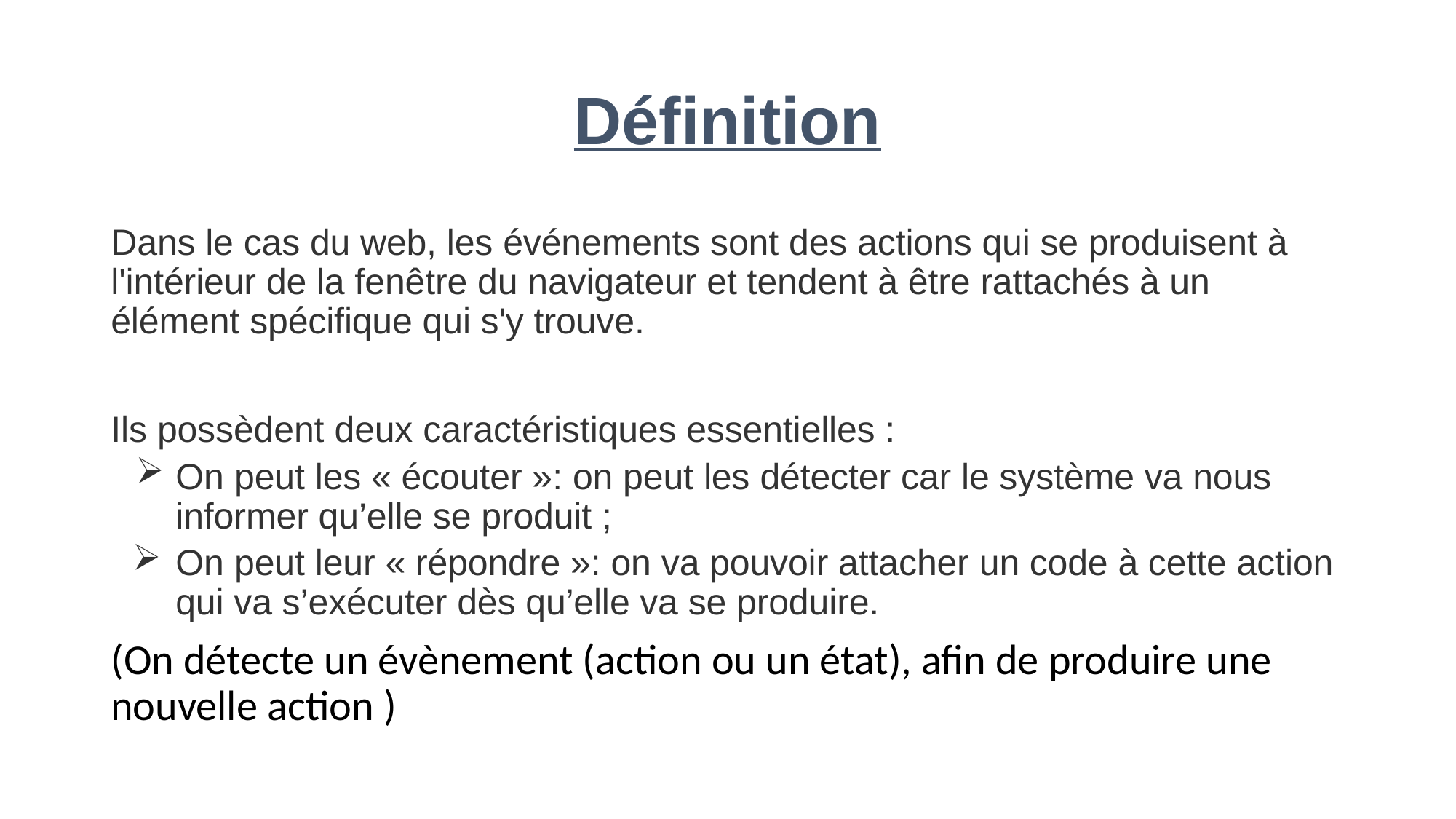

# Définition
Dans le cas du web, les événements sont des actions qui se produisent à l'intérieur de la fenêtre du navigateur et tendent à être rattachés à un élément spécifique qui s'y trouve.

Ils possèdent deux caractéristiques essentielles :
On peut les « écouter »: on peut les détecter car le système va nous informer qu’elle se produit ;
On peut leur « répondre »: on va pouvoir attacher un code à cette action qui va s’exécuter dès qu’elle va se produire.
(On détecte un évènement (action ou un état), afin de produire une  nouvelle action )